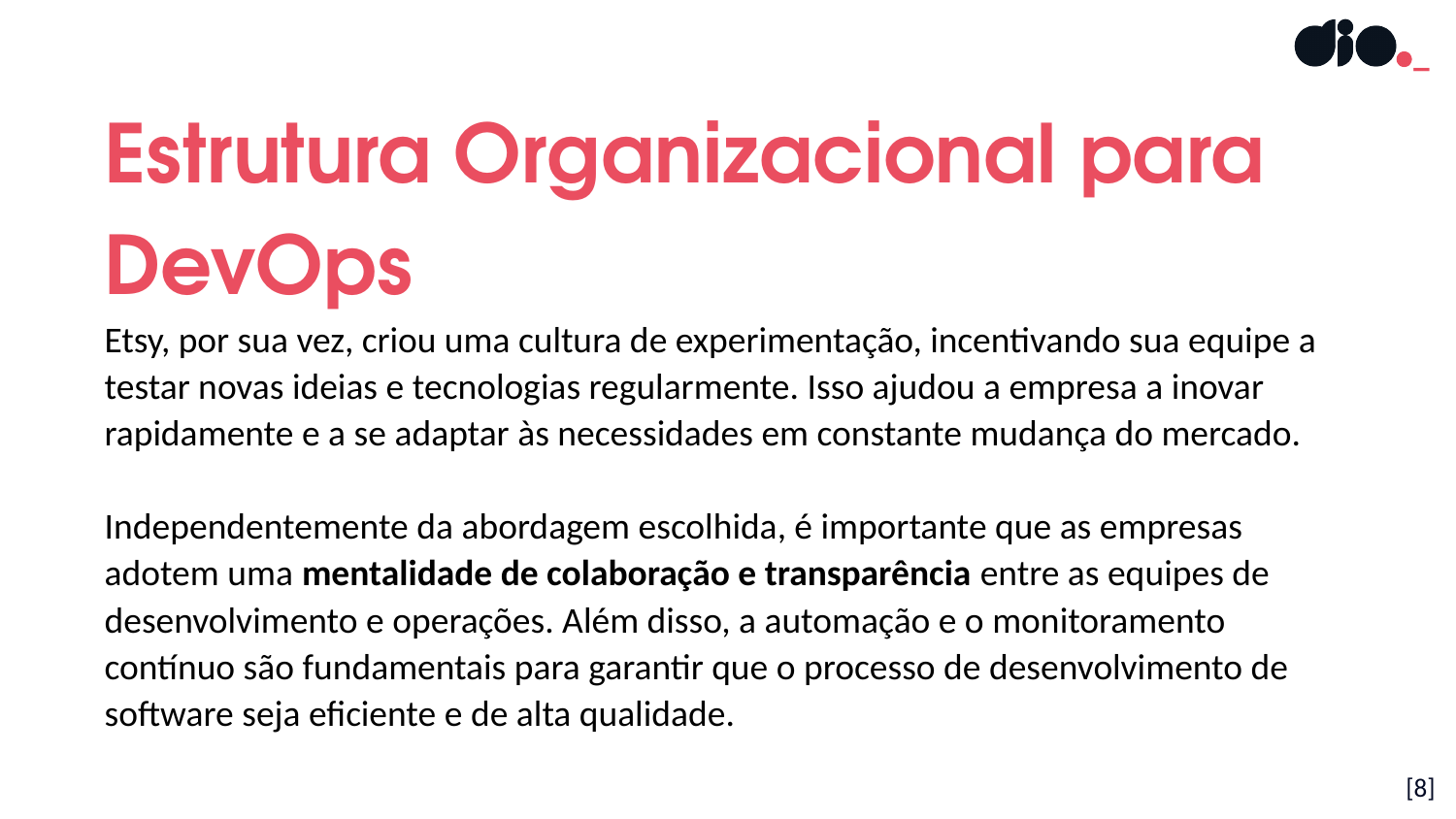

Estrutura Organizacional para DevOps
Etsy, por sua vez, criou uma cultura de experimentação, incentivando sua equipe a testar novas ideias e tecnologias regularmente. Isso ajudou a empresa a inovar rapidamente e a se adaptar às necessidades em constante mudança do mercado.
Independentemente da abordagem escolhida, é importante que as empresas adotem uma mentalidade de colaboração e transparência entre as equipes de desenvolvimento e operações. Além disso, a automação e o monitoramento contínuo são fundamentais para garantir que o processo de desenvolvimento de software seja eficiente e de alta qualidade.

[8]